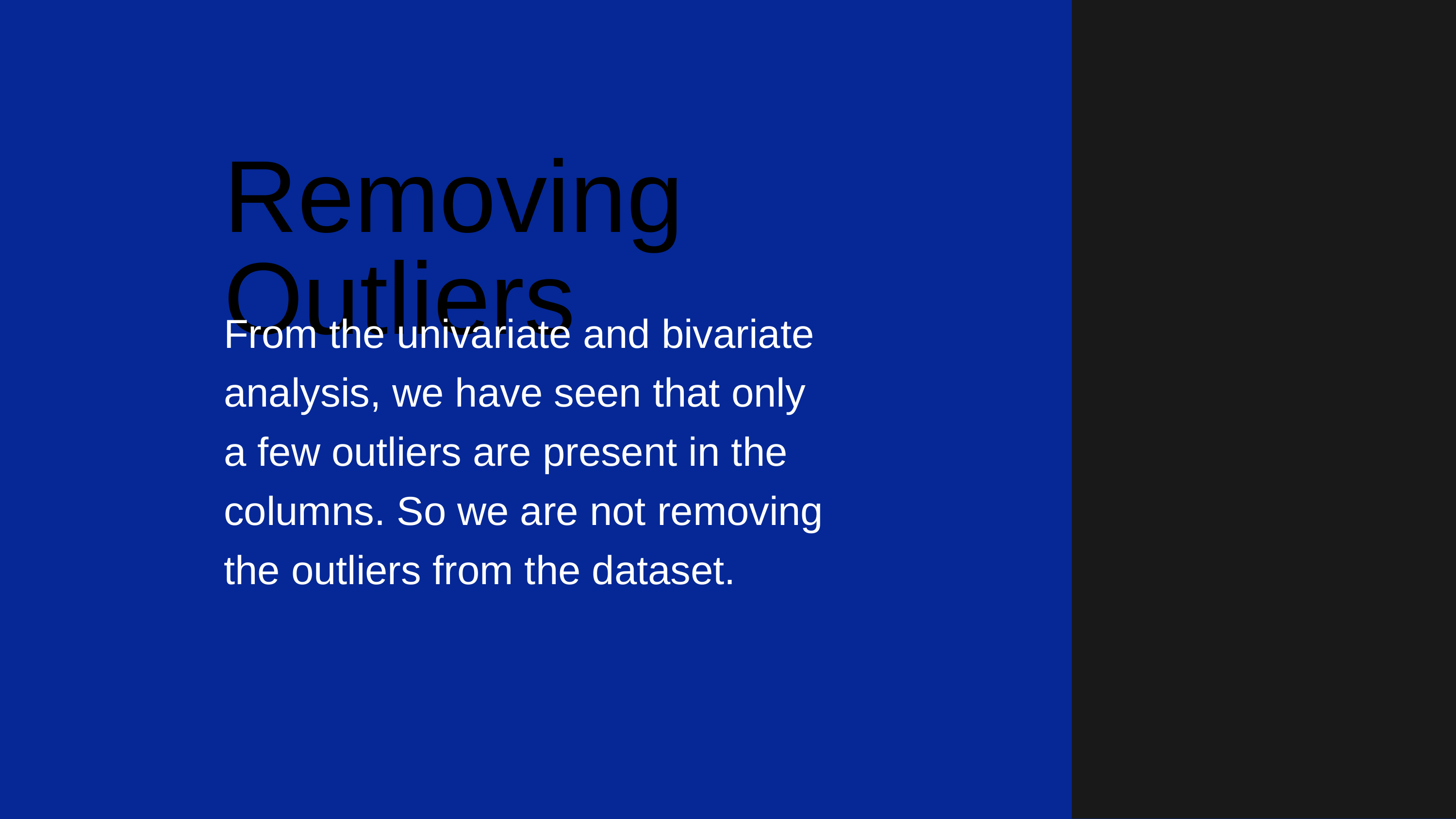

Removing Outliers
From the univariate and bivariate analysis, we have seen that only a few outliers are present in the columns. So we are not removing the outliers from the dataset.